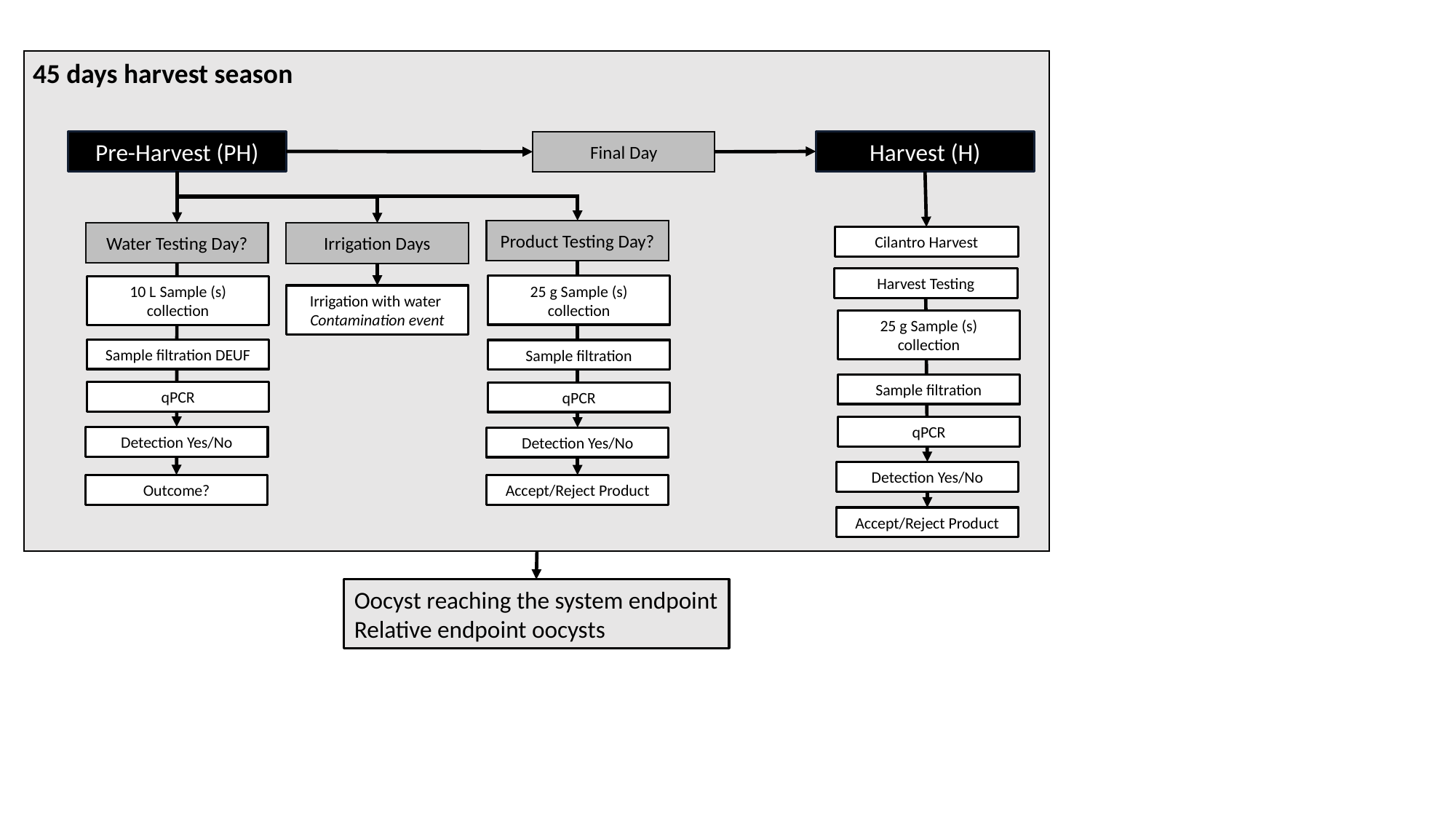

45 days harvest season

Pre-Harvest (PH)
Harvest (H)
Final Day
Product Testing Day?
Water Testing Day?
Irrigation Days
Cilantro Harvest
Harvest Testing
25 g Sample (s) collection
10 L Sample (s) collection
Irrigation with water
Contamination event
25 g Sample (s) collection
Sample filtration DEUF
Sample filtration
Sample filtration
qPCR
qPCR
qPCR
Detection Yes/No
Detection Yes/No
Detection Yes/No
Outcome?
Accept/Reject Product
Accept/Reject Product
Oocyst reaching the system endpoint
Relative endpoint oocysts